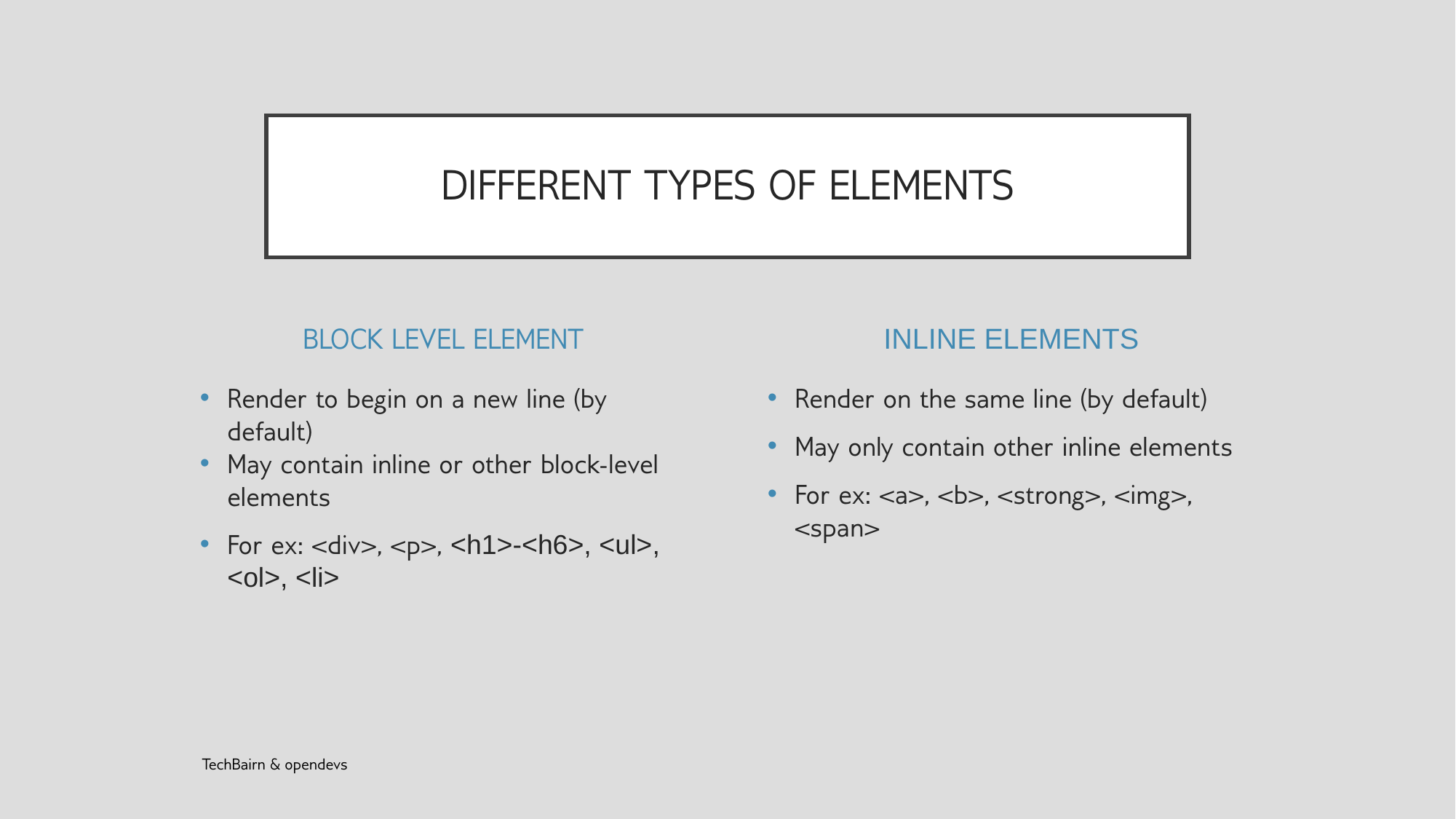

# DIFFERENT TYPES OF ELEMENTS
BLOCK LEVEL ELEMENT
INLINE ELEMENTS
Render to begin on a new line (by default)
May contain inline or other block-level elements
For ex: <div>, <p>, <h1>-<h6>, <ul>, <ol>, <li>
Render on the same line (by default)
May only contain other inline elements
For ex: <a>, <b>, <strong>, <img>, <span>
TechBairn & opendevs